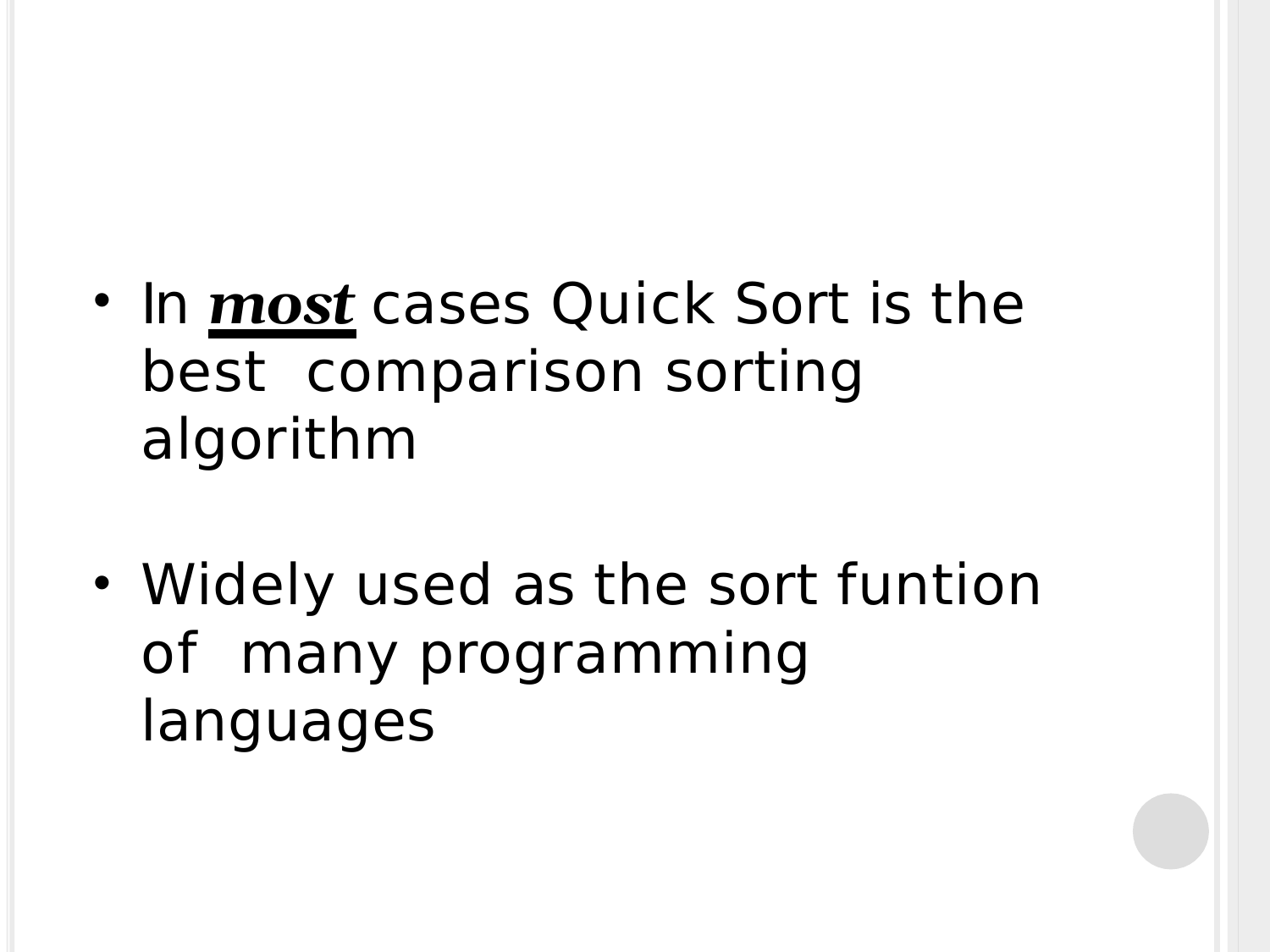

In most cases Quick Sort is the best  comparison sorting algorithm

Widely used as the sort funtion of  many programming languages